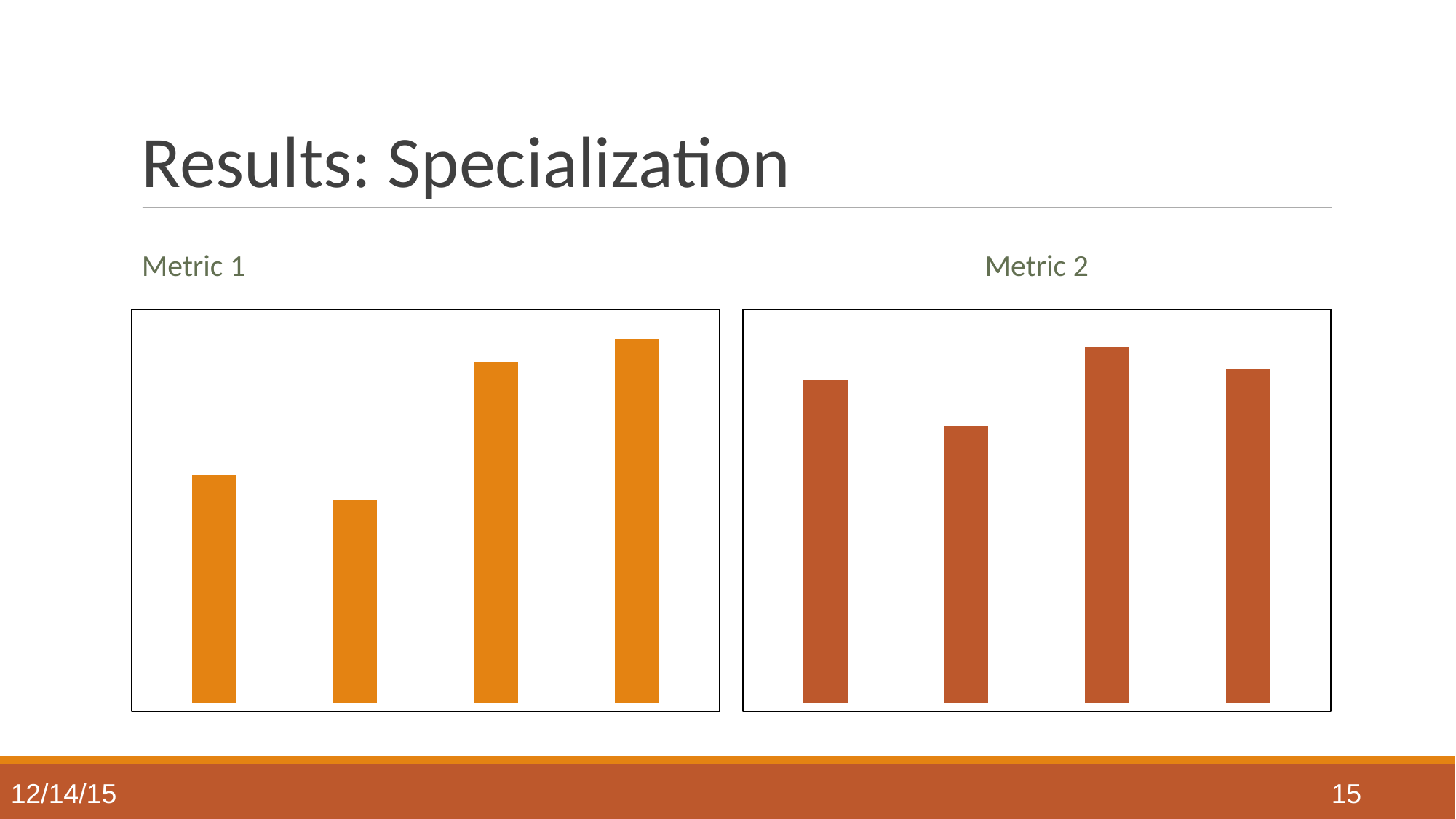

15/12/2015
DIS Project
11
Results: Specialization
Metric 1
Metric 2

### Chart

| Category | Mean |
|---|---|
| a | 0.1179167 |
| b | 0.105 |
| c | 0.176805525 |
| d | 0.188888875 |

### Chart

| Category | Mean |
|---|---|
| a | 0.37653175 |
| b | 0.32301285 |
| c | 0.416117325 |
| d | 0.38917525 |